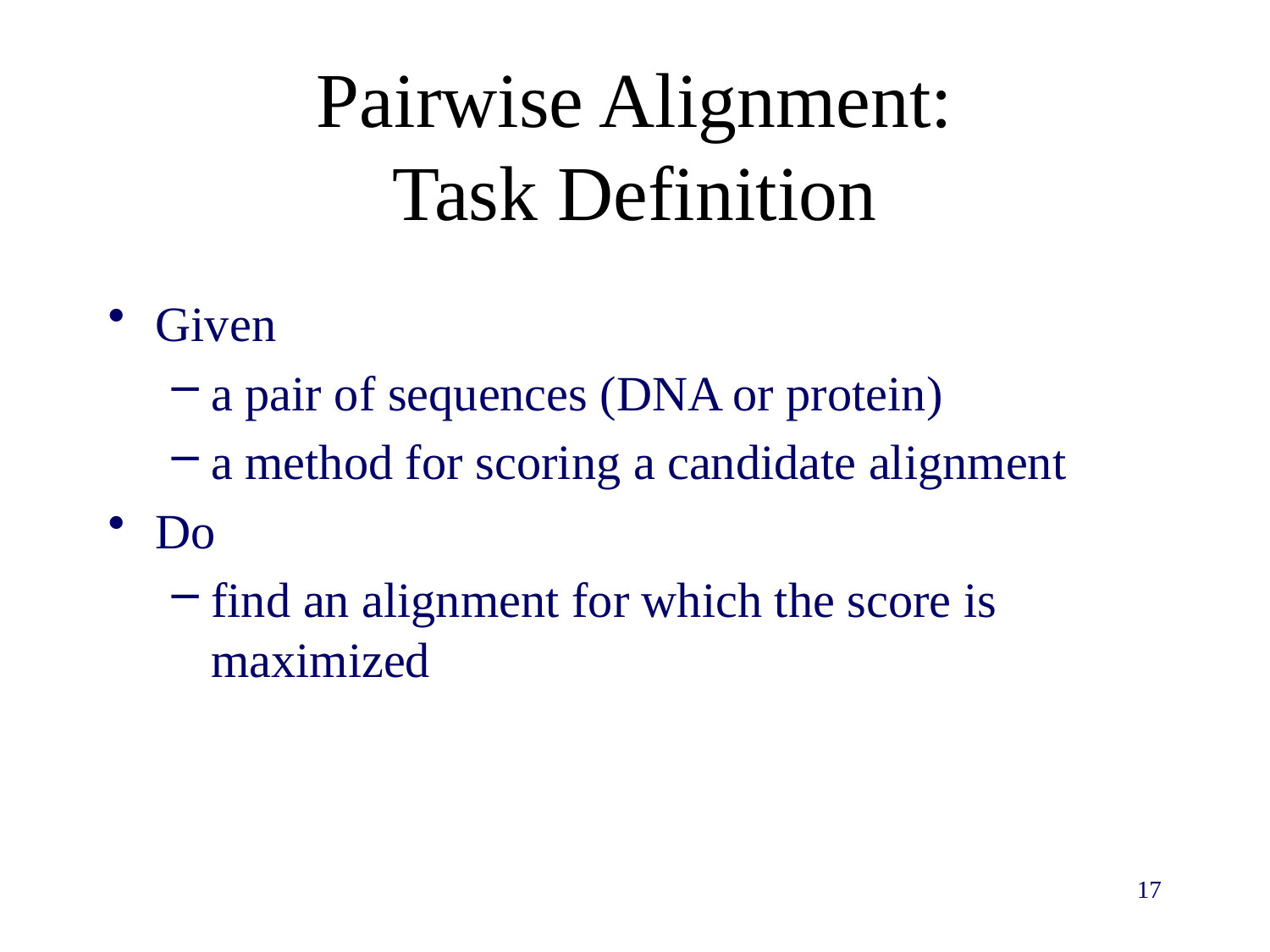

# Pairwise Alignment: Task Definition
Given
a pair of sequences (DNA or protein)
a method for scoring a candidate alignment
Do
find an alignment for which the score is maximized
17